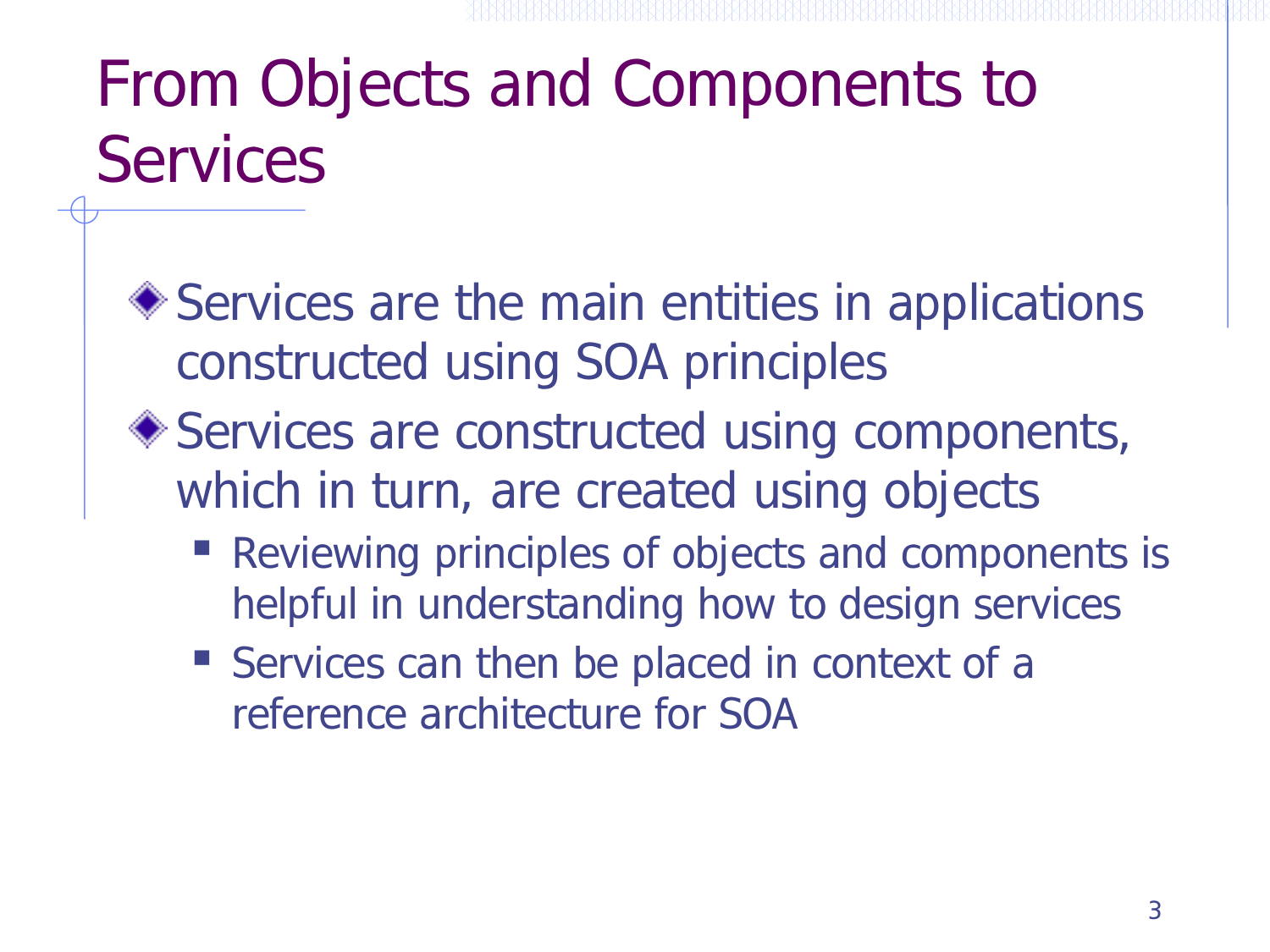

# From Objects and Components to Services
Services are the main entities in applications constructed using SOA principles
Services are constructed using components, which in turn, are created using objects
Reviewing principles of objects and components is helpful in understanding how to design services
Services can then be placed in context of a reference architecture for SOA
3